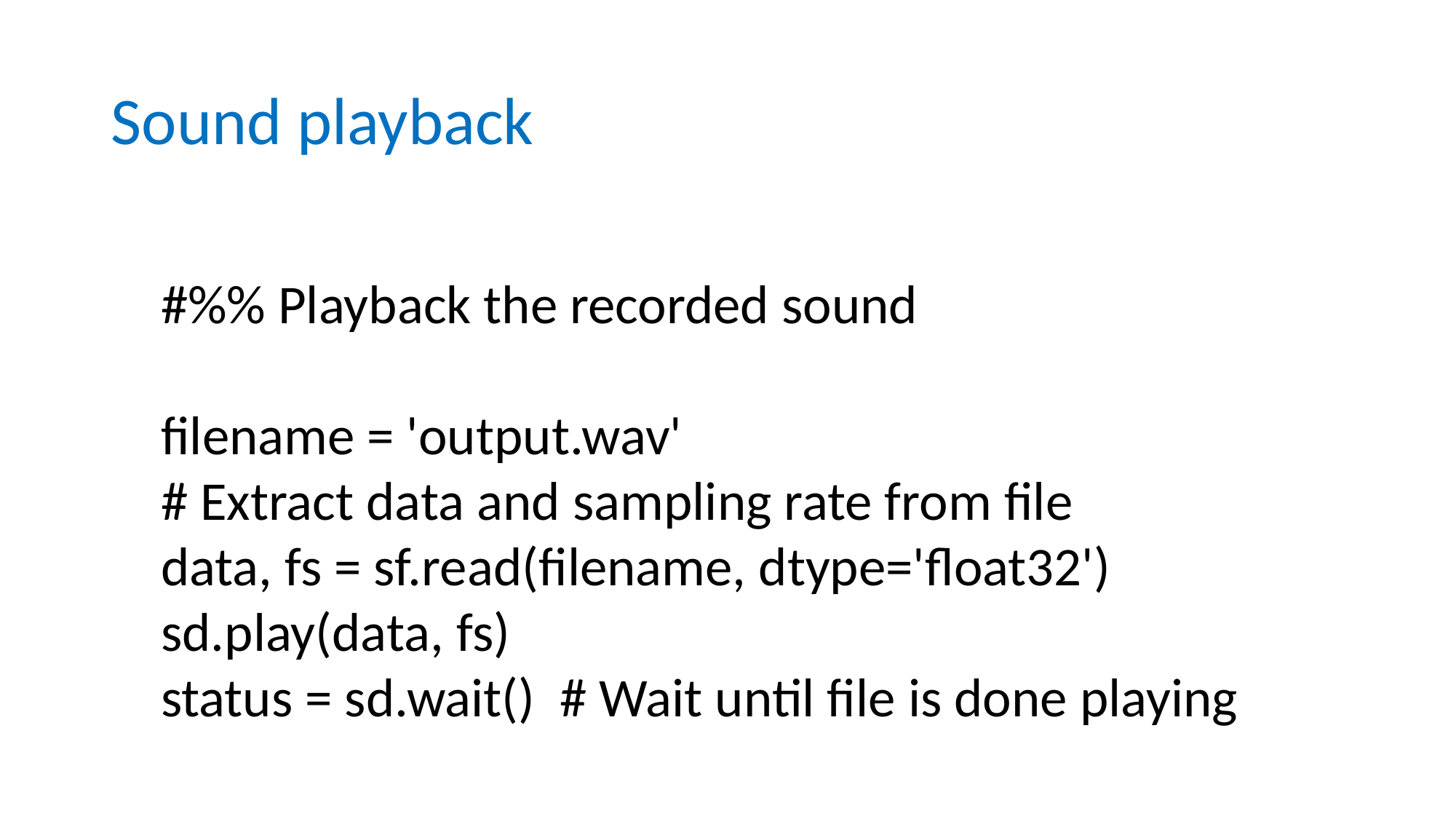

# Sound playback
#%% Playback the recorded sound

filename = 'output.wav'
# Extract data and sampling rate from file
data, fs = sf.read(filename, dtype='float32')
sd.play(data, fs)
status = sd.wait()  # Wait until file is done playing